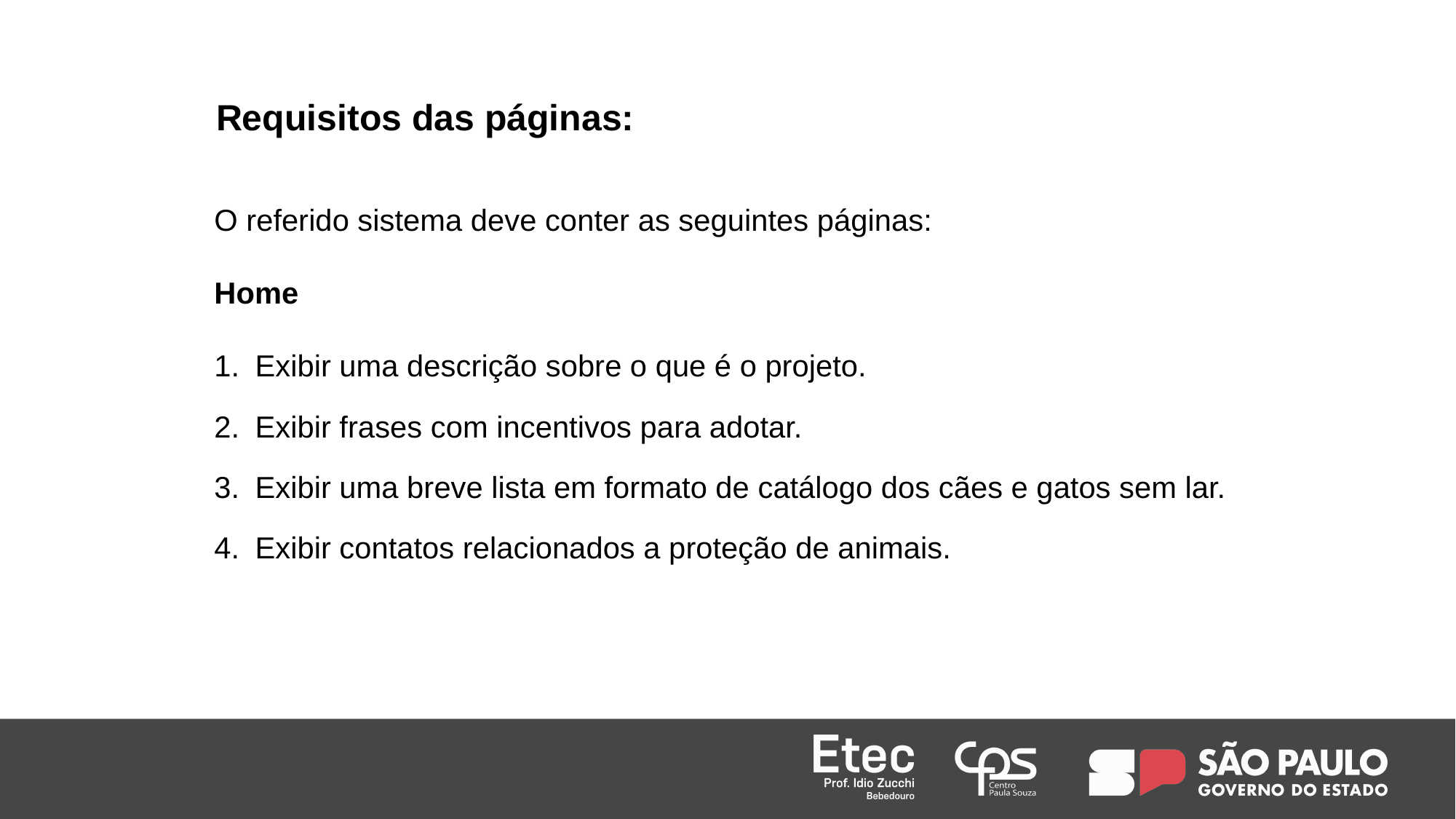

Requisitos das páginas:

O referido sistema deve conter as seguintes páginas:
Home
Exibir uma descrição sobre o que é o projeto.
Exibir frases com incentivos para adotar.
Exibir uma breve lista em formato de catálogo dos cães e gatos sem lar.
Exibir contatos relacionados a proteção de animais.